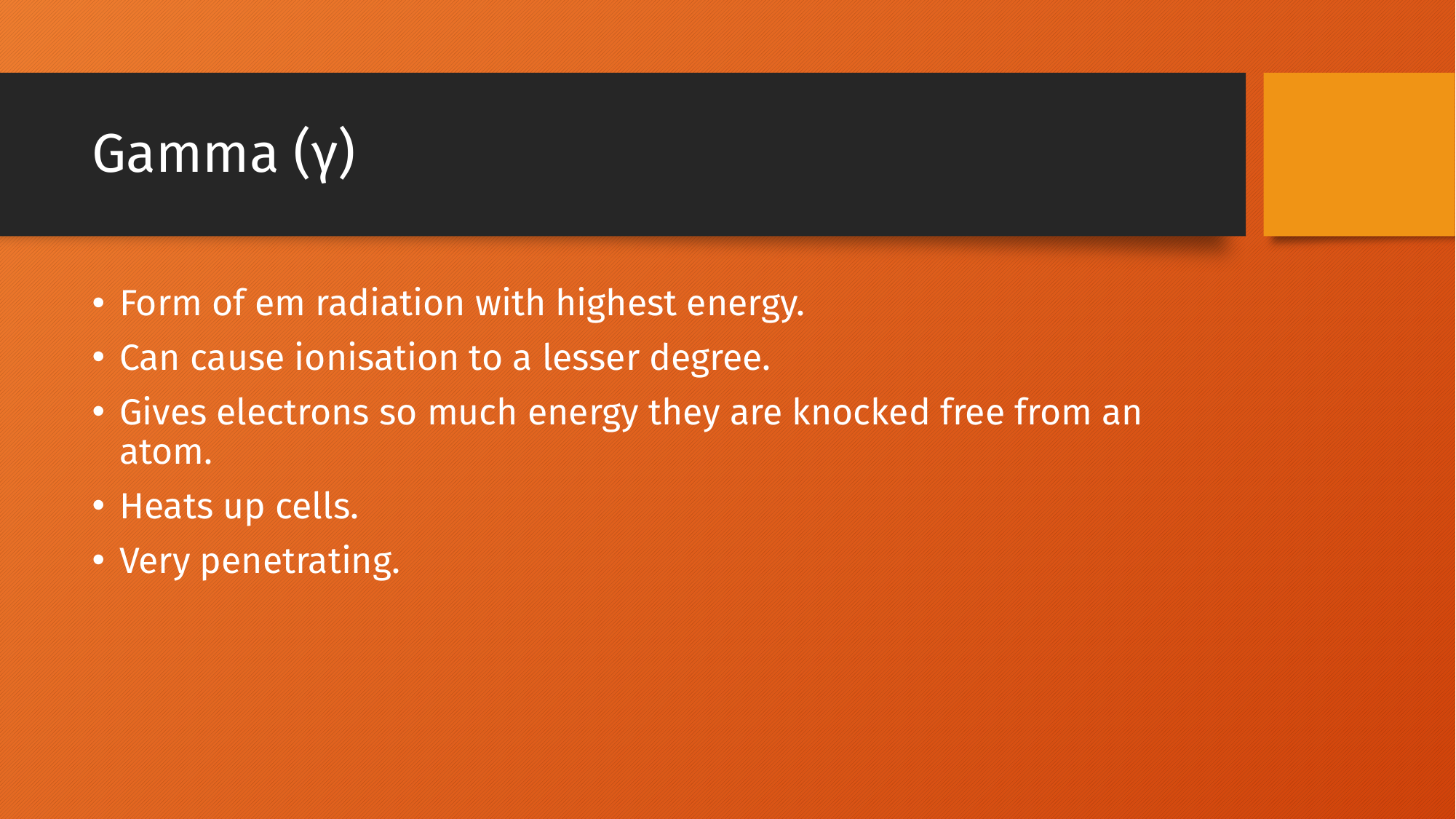

# Gamma (γ)
Form of em radiation with highest energy.
Can cause ionisation to a lesser degree.
Gives electrons so much energy they are knocked free from an atom.
Heats up cells.
Very penetrating.